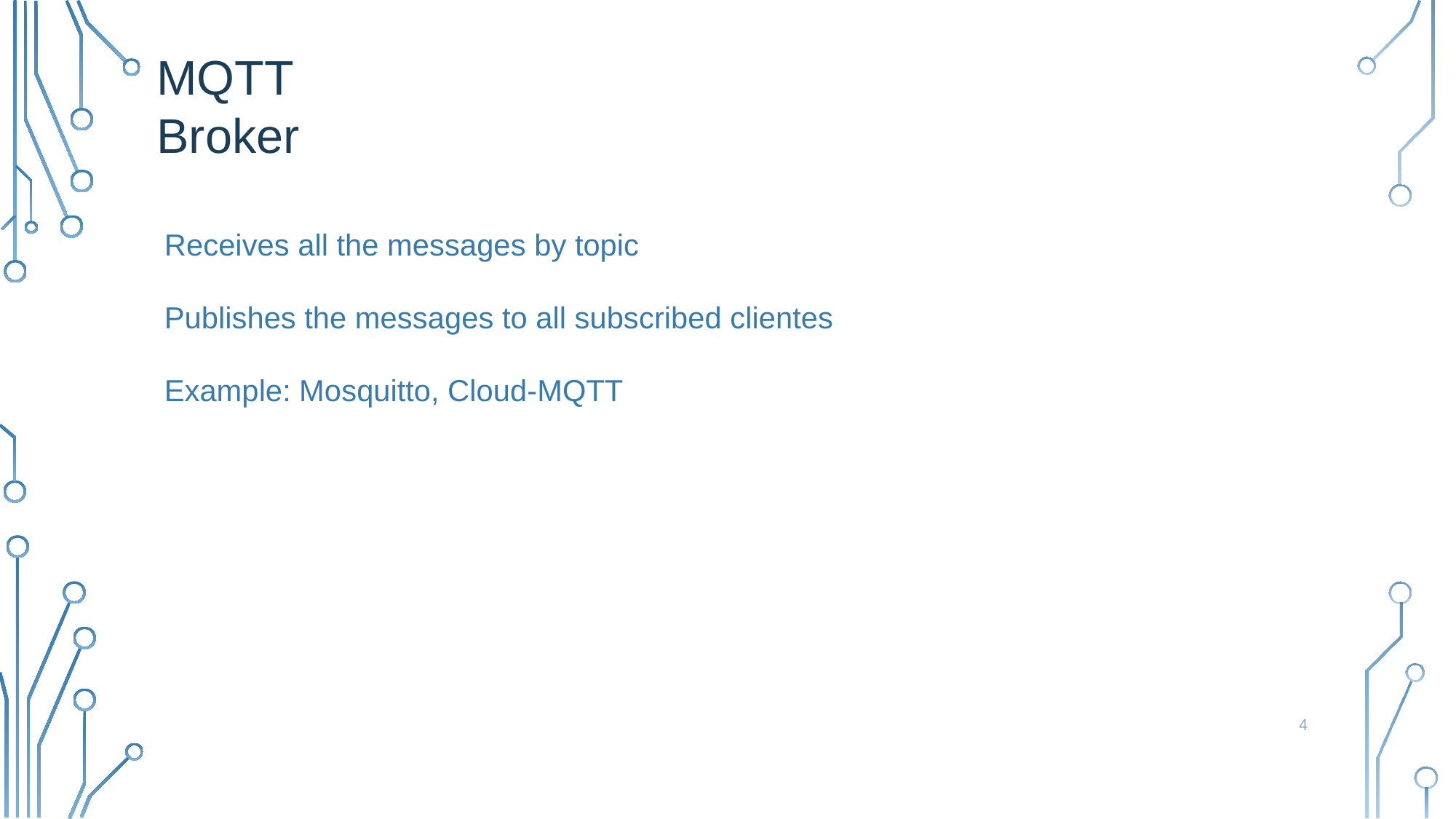

# MQTT Broker

Receives all the messages by topic

Publishes the messages to all subscribed clientes

Example: Mosquitto, Cloud-MQTT

4